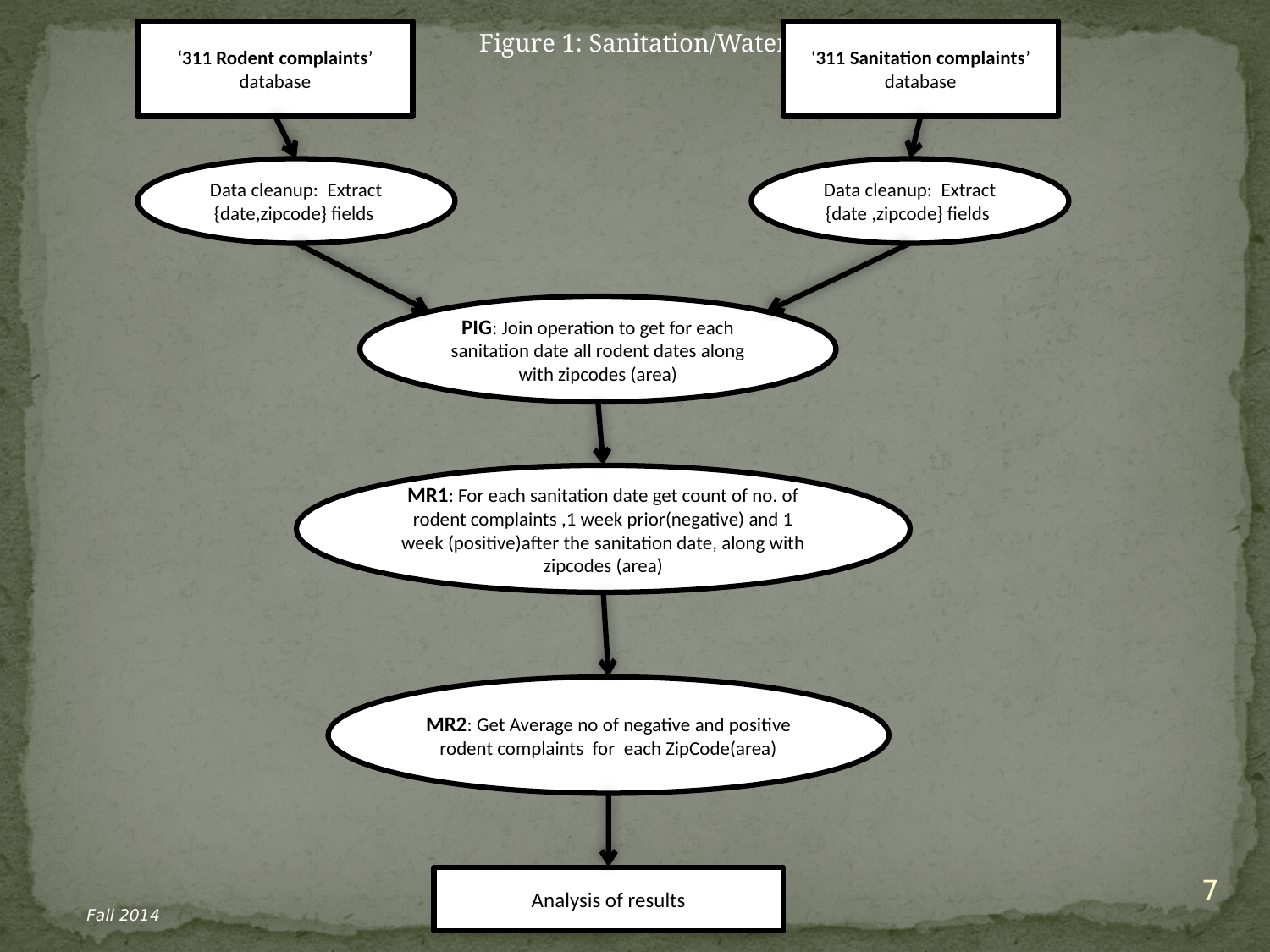

Figure 1: Sanitation/Water leak

‘311 Rodent complaints’ database
‘311 Sanitation complaints’ database
Data cleanup:  Extract {date,zipcode} fields
Data cleanup:  Extract {date ,zipcode} fields
PIG: Join operation to get for each sanitation date all rodent dates along with zipcodes (area)
MR1: For each sanitation date get count of no. of rodent complaints ,1 week prior(negative) and 1 week (positive)after the sanitation date, along with zipcodes (area)
MR2: Get Average no of negative and positive rodent complaints  for  each ZipCode(area)
7
Analysis of results